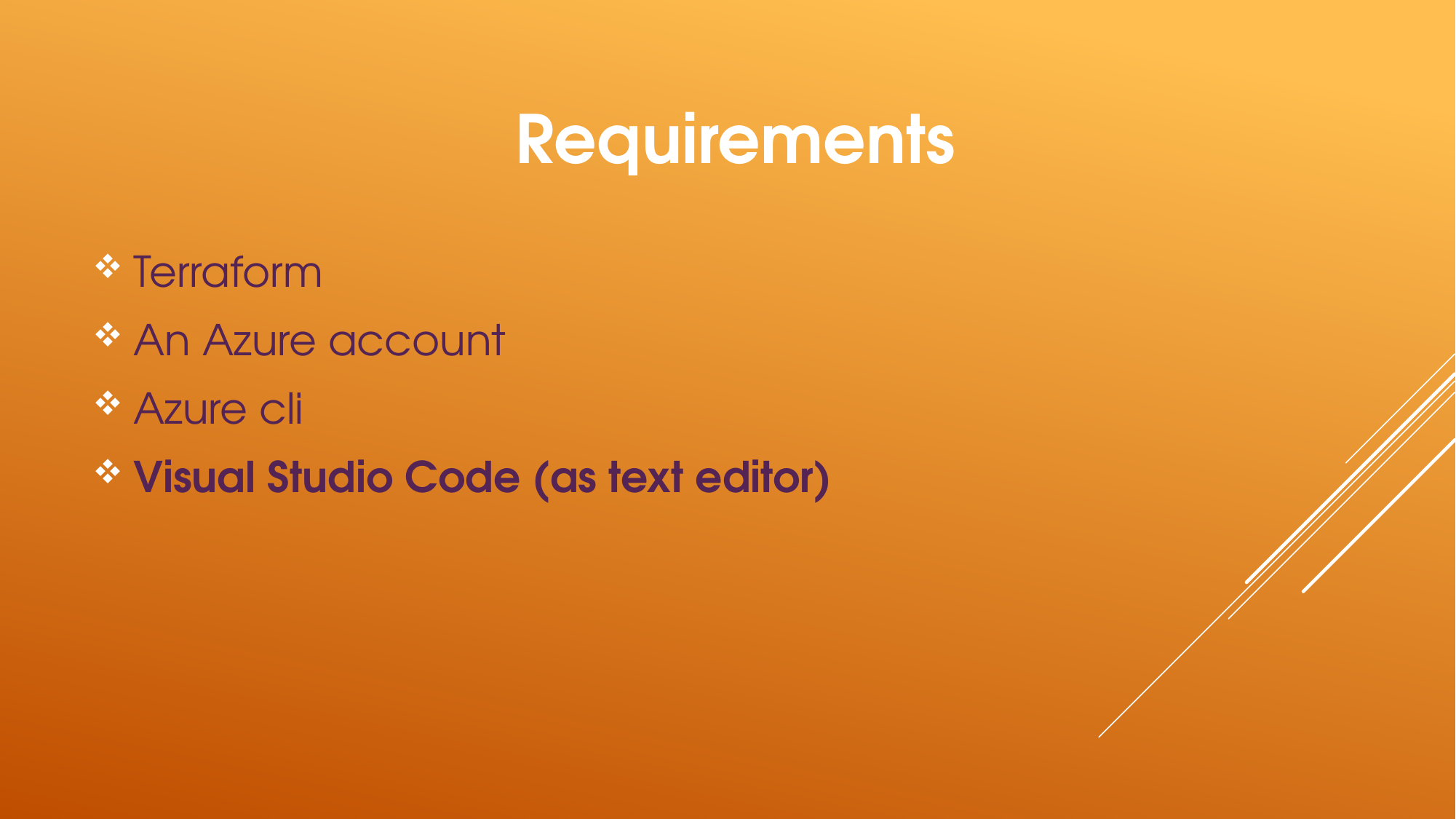

# Requirements
Terraform
An Azure account
Azure cli
Visual Studio Code (as text editor)